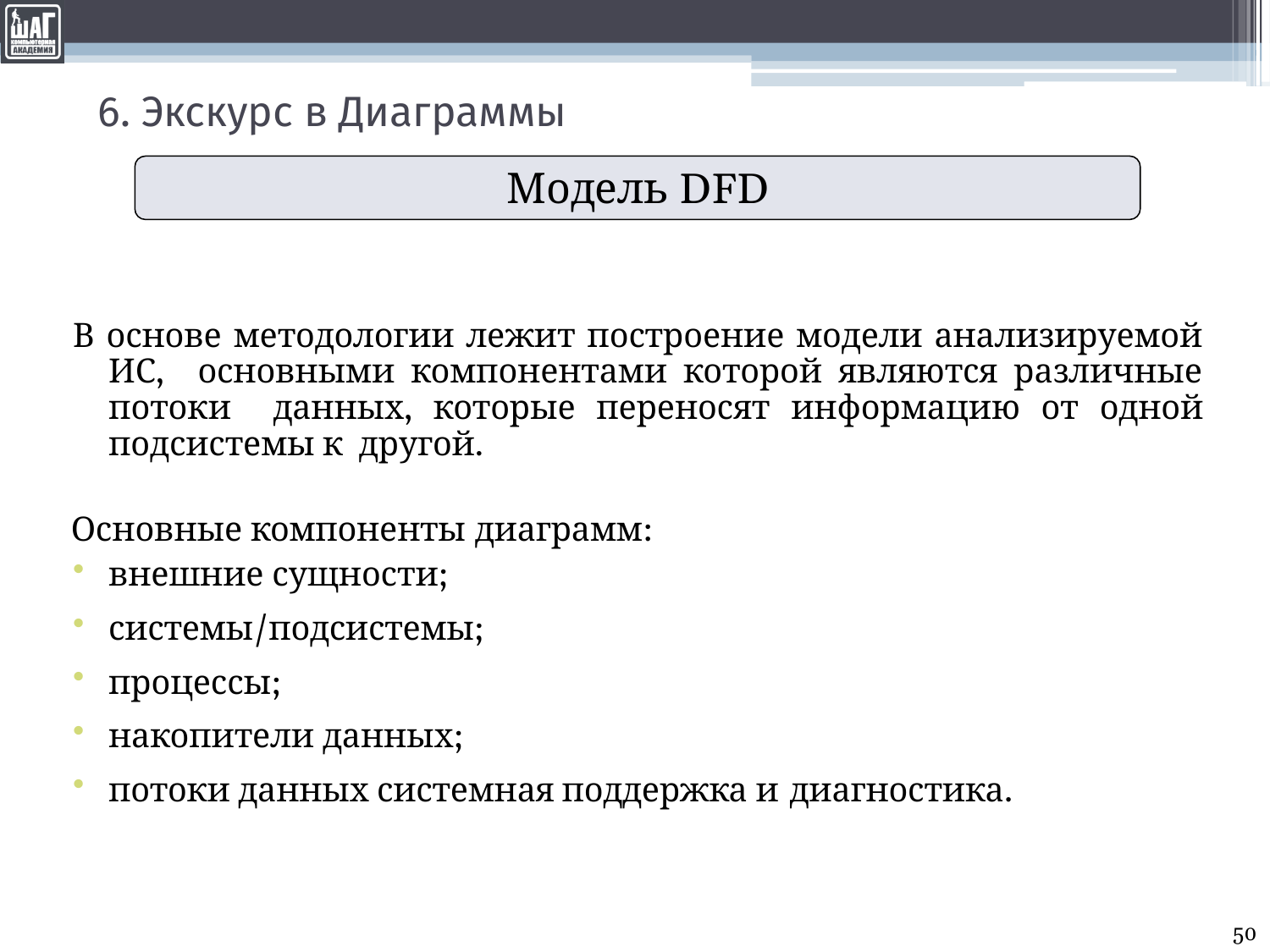

# 6. Экскурс в Диаграммы

Модель DFD

В основе методологии лежит построение модели анализируемой ИС,  основными компонентами которой являются различные потоки  данных, которые переносят информацию от одной подсистемы к  другой.

Основные компоненты диаграмм:
внешние сущности;
системы/подсистемы;
процессы;
накопители данных;
потоки данных системная поддержка и диагностика.
50